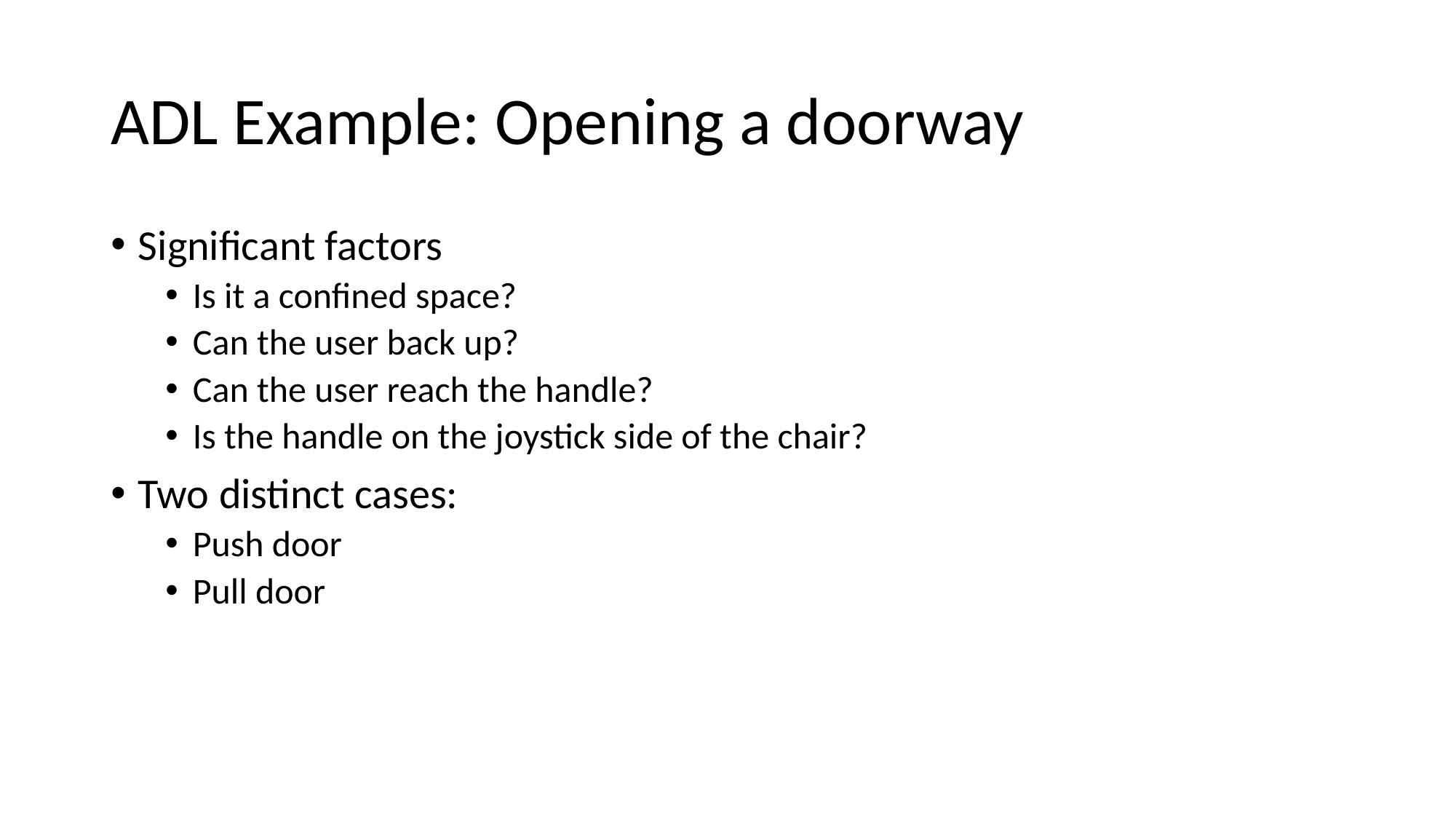

# ADL Example: Opening a doorway
Significant factors
Is it a confined space?
Can the user back up?
Can the user reach the handle?
Is the handle on the joystick side of the chair?
Two distinct cases:
Push door
Pull door